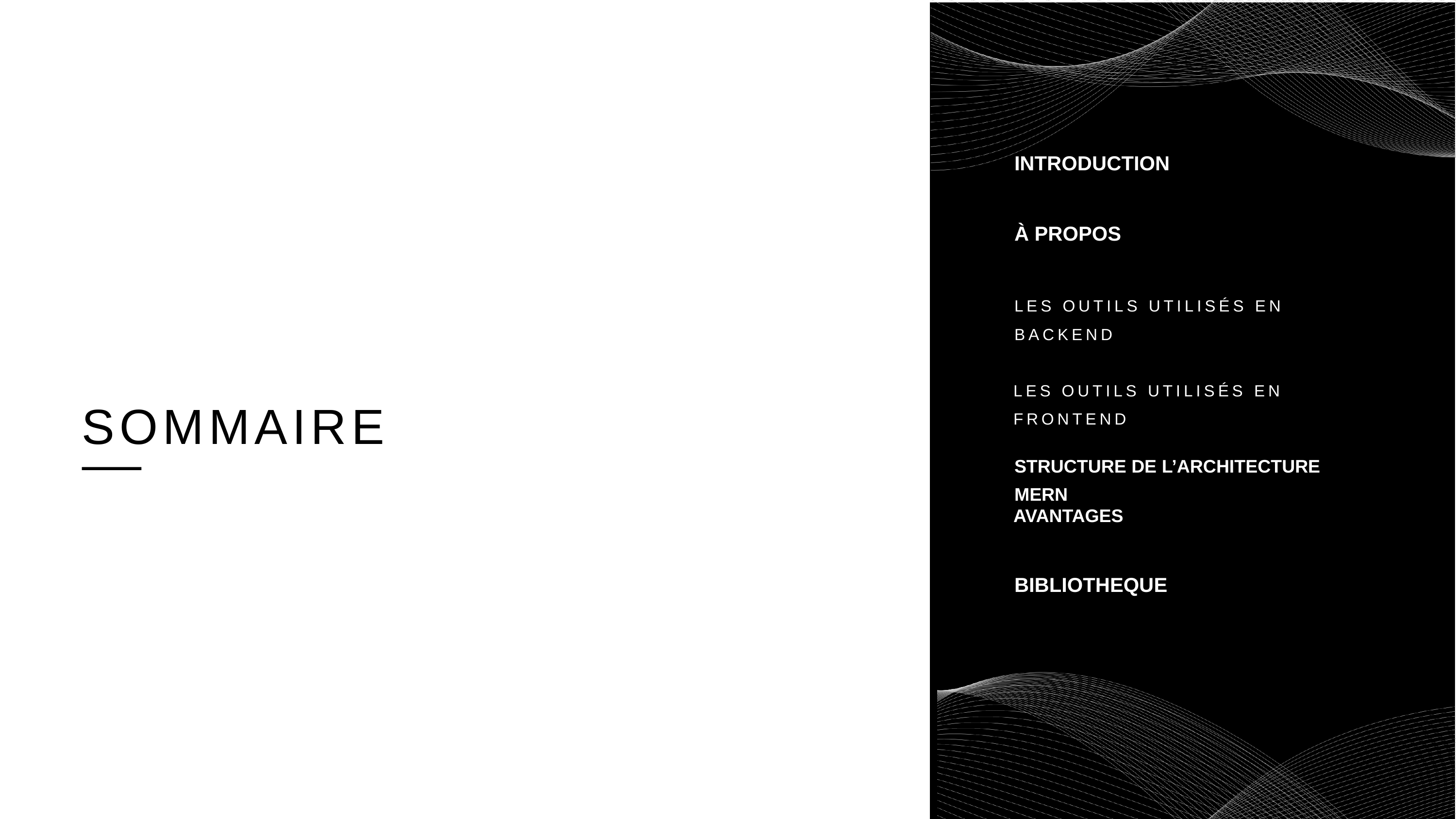

INTRODUCTION
À PROPOS
LES OUTILS UTILISÉS EN BACKEND

LES OUTILS UTILISÉS EN FRONTEND

SOMMAIRE
STRUCTURE DE L’ARCHITECTURE MERN

AVANTAGES
BIBLIOTHEQUE